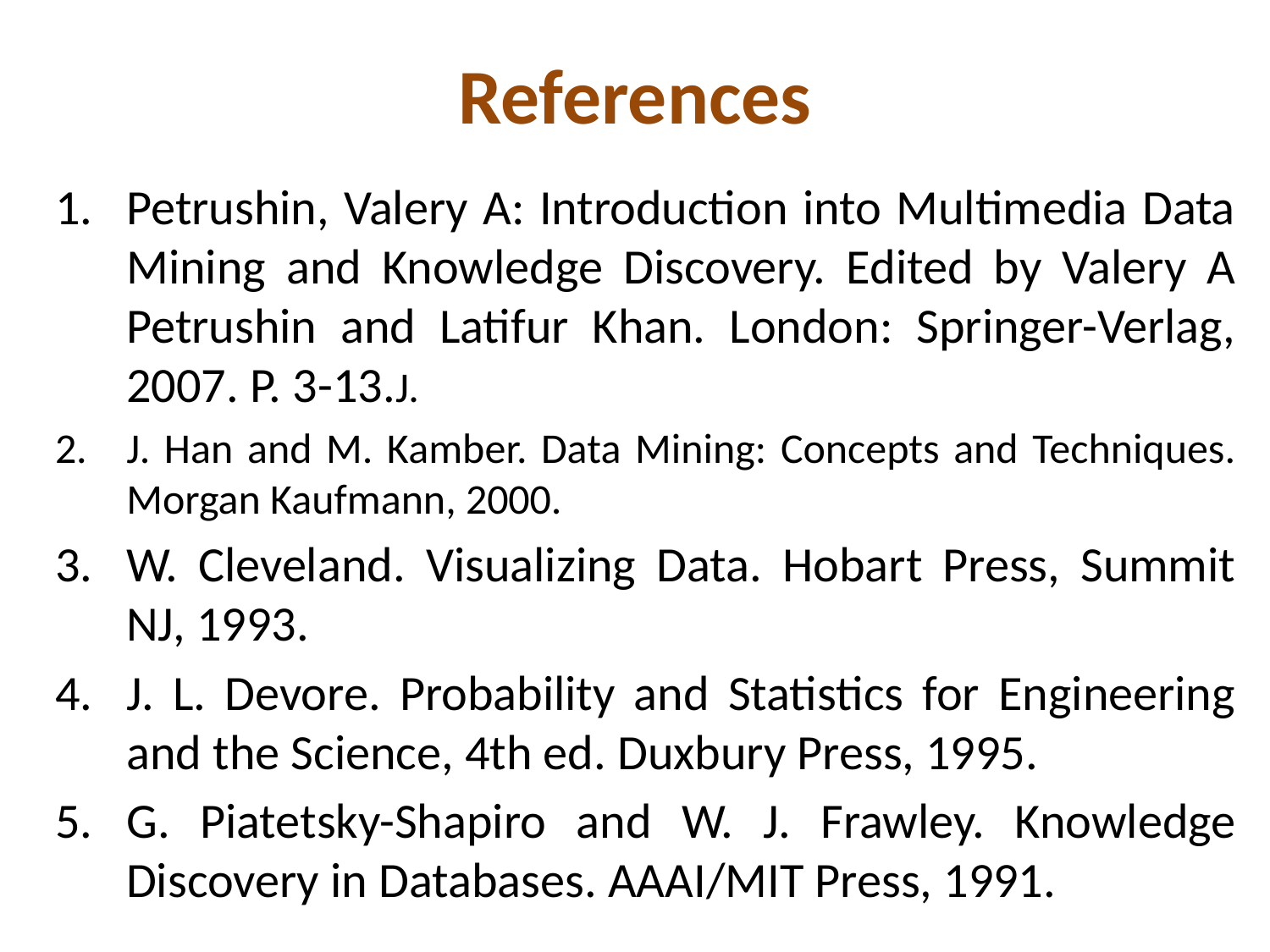

# References
Petrushin, Valery A: Introduction into Multimedia Data Mining and Knowledge Discovery. Edited by Valery A Petrushin and Latifur Khan. London: Springer-Verlag, 2007. P. 3-13.J.
J. Han and M. Kamber. Data Mining: Concepts and Techniques. Morgan Kaufmann, 2000.
W. Cleveland. Visualizing Data. Hobart Press, Summit NJ, 1993.
J. L. Devore. Probability and Statistics for Engineering and the Science, 4th ed. Duxbury Press, 1995.
G. Piatetsky-Shapiro and W. J. Frawley. Knowledge Discovery in Databases. AAAI/MIT Press, 1991.